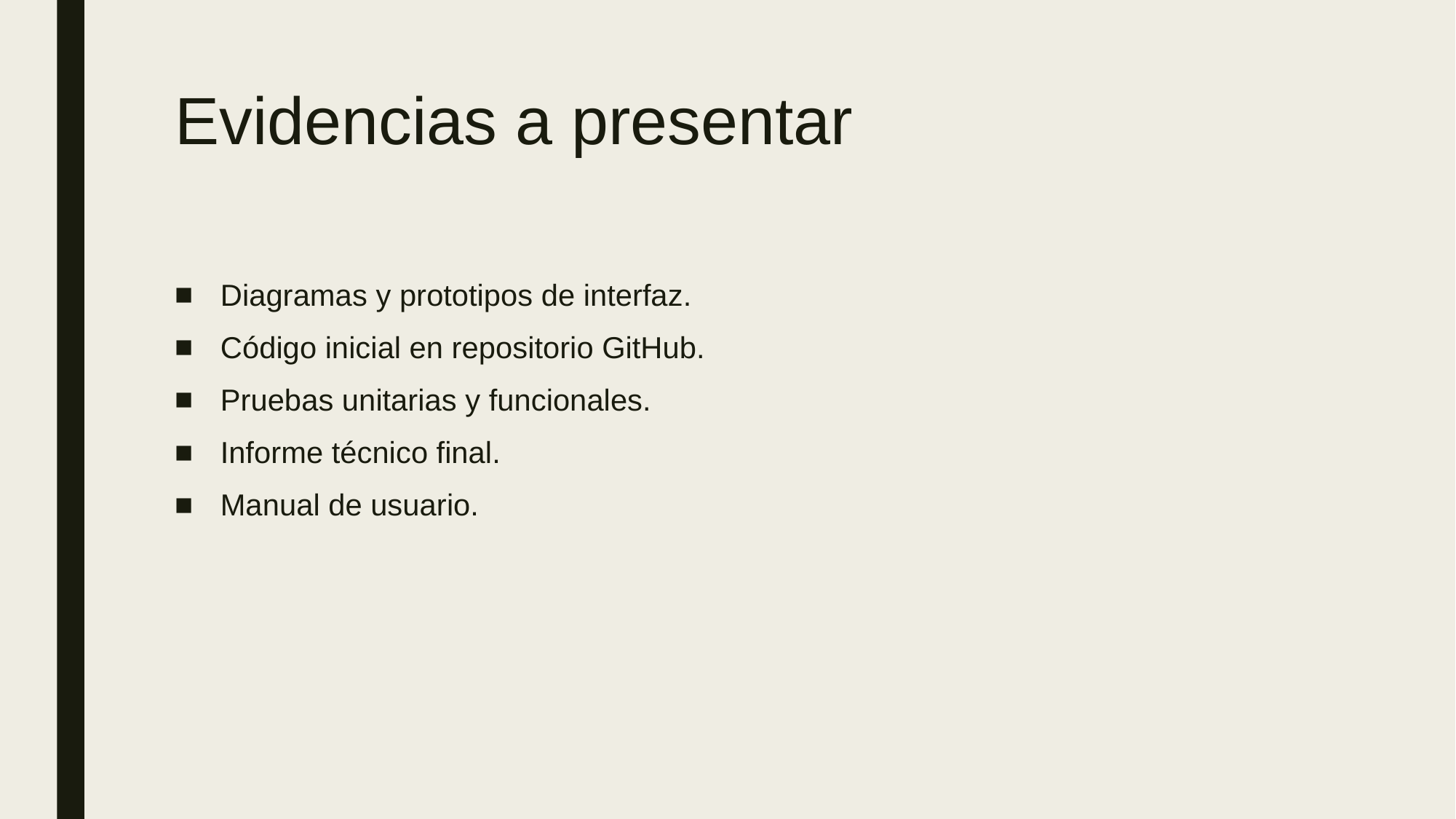

# Evidencias a presentar
Diagramas y prototipos de interfaz.
Código inicial en repositorio GitHub.
Pruebas unitarias y funcionales.
Informe técnico final.
Manual de usuario.